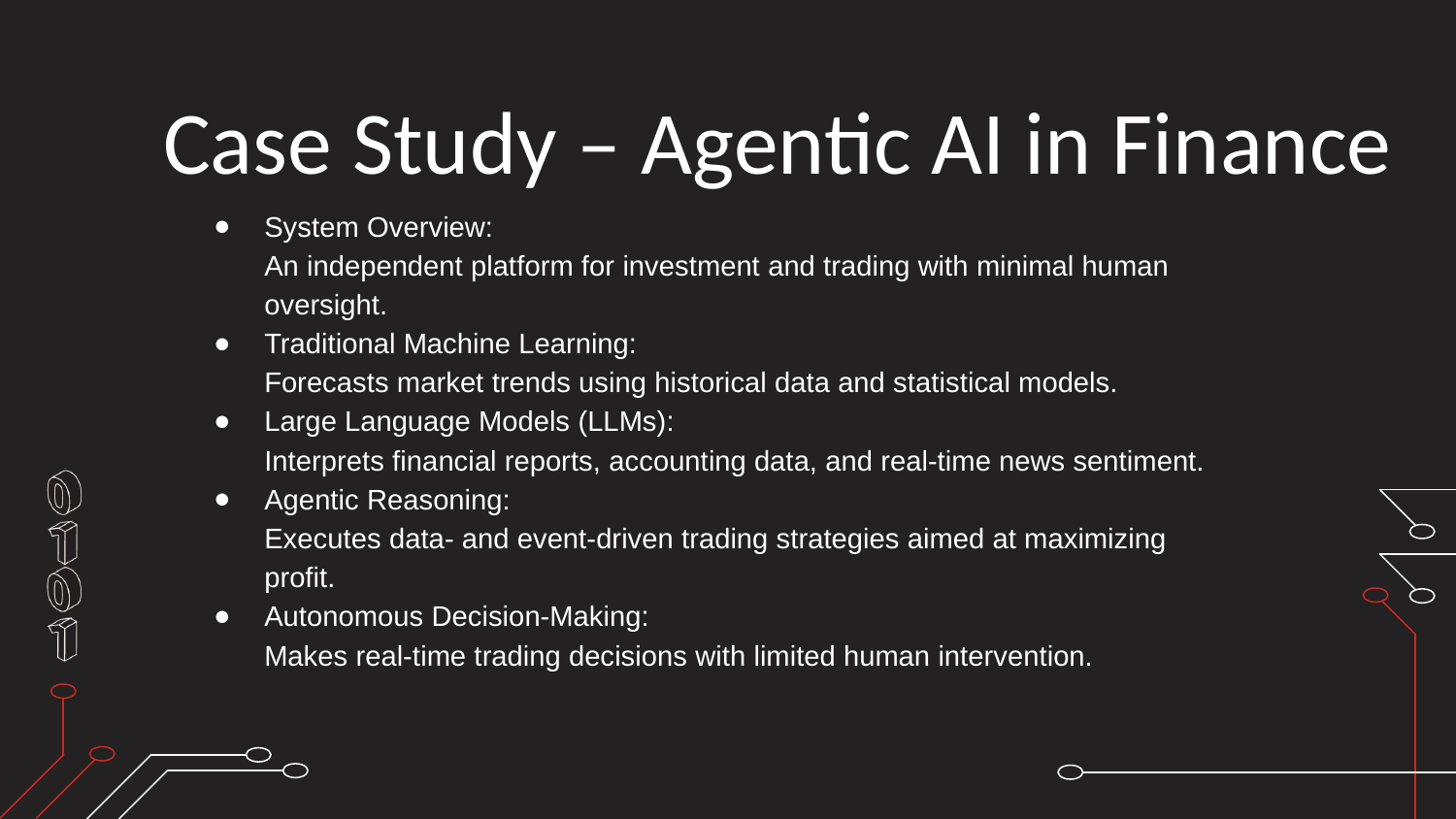

# Case Study – Agentic AI in Finance
System Overview:
An independent platform for investment and trading with minimal human oversight.
Traditional Machine Learning:
Forecasts market trends using historical data and statistical models.
Large Language Models (LLMs):
Interprets financial reports, accounting data, and real-time news sentiment.
Agentic Reasoning:
Executes data- and event-driven trading strategies aimed at maximizing profit.
Autonomous Decision-Making:
Makes real-time trading decisions with limited human intervention.